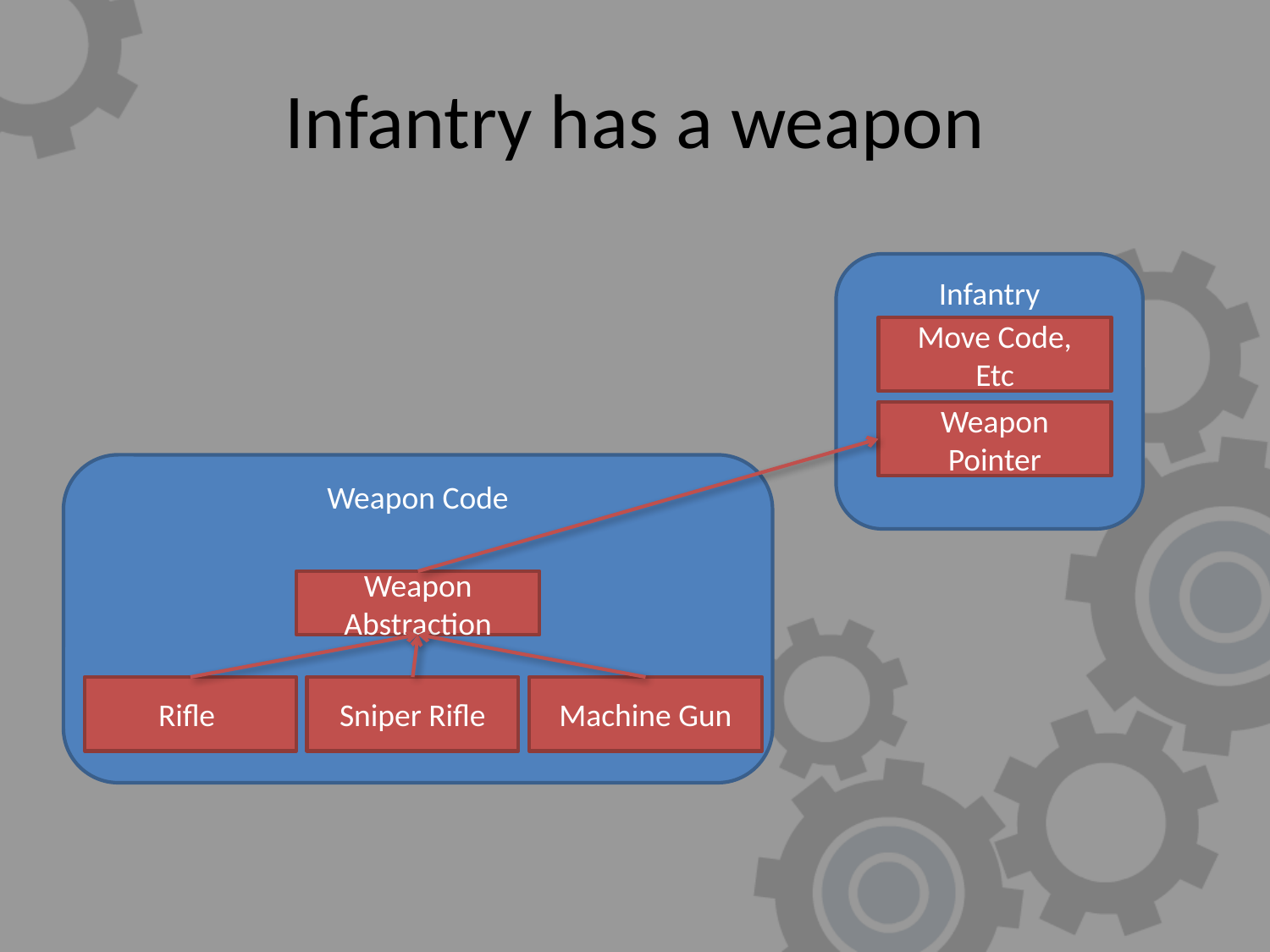

# Infantry has a weapon
Infantry
Move Code,
Etc
Weapon Pointer
Weapon Code
Weapon Abstraction
Rifle
Sniper Rifle
Machine Gun